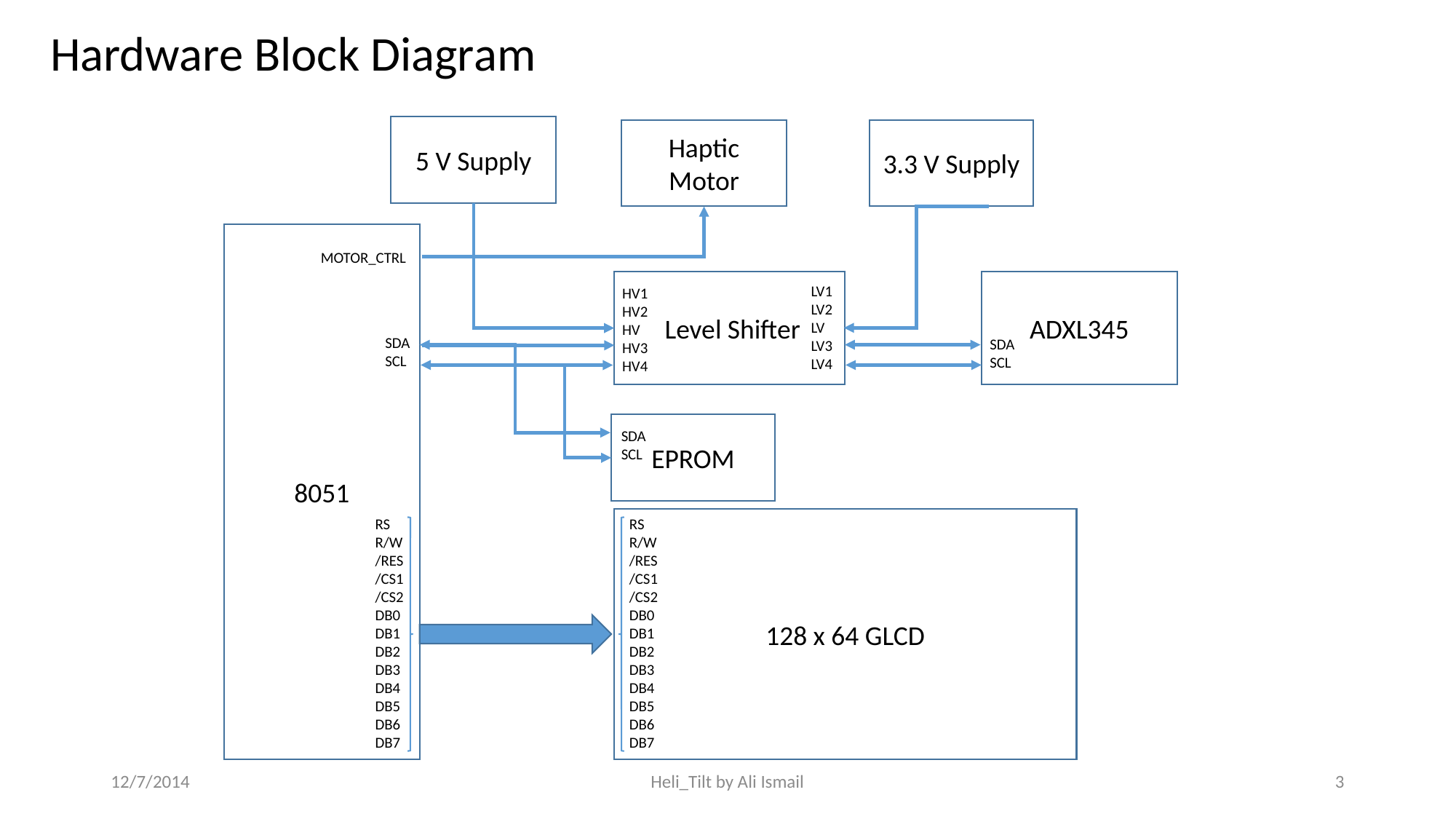

Hardware Block Diagram
5 V Supply
Haptic Motor
3.3 V Supply
8051
MOTOR_CTRL
 Level Shifter
ADXL345
LV1
LV2
LV
LV3
LV4
HV1
HV2
HV
HV3
HV4
SDA
SCL
SDA
SCL
EPROM
SDA
SCL
RS
R/W
/RES
/CS1
/CS2
DB0
DB1
DB2
DB3
DB4
DB5
DB6
DB7
128 x 64 GLCD
RS
R/W
/RES
/CS1
/CS2
DB0
DB1
DB2
DB3
DB4
DB5
DB6
DB7

12/7/2014
Heli_Tilt by Ali Ismail
3